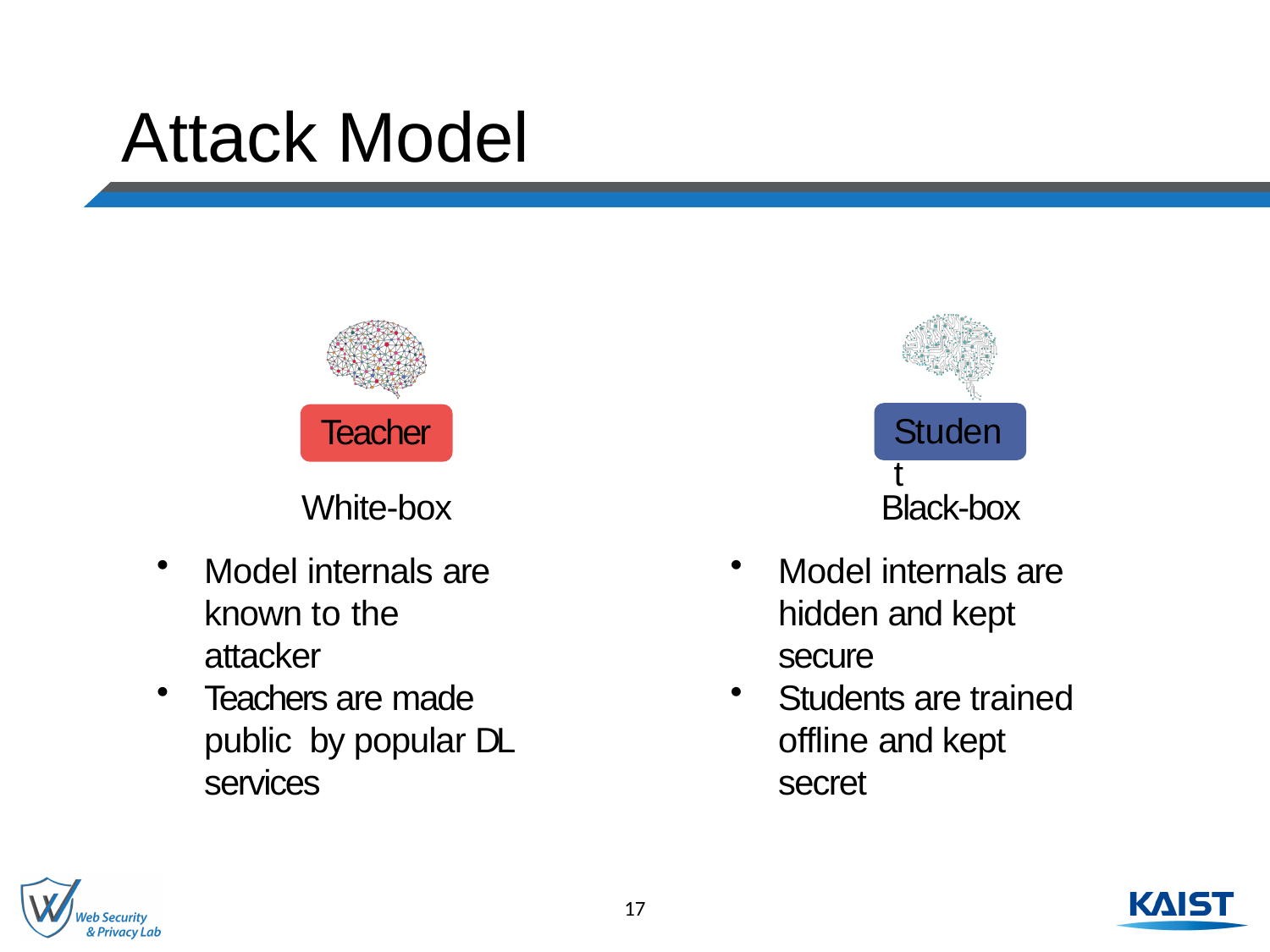

# Attack Model

Student
Teacher
White-box
Model internals are  known to the attacker
Teachers are made public  by popular DL services
Black-box
Model internals are  hidden and kept secure
Students are trained  offline and kept secret
17